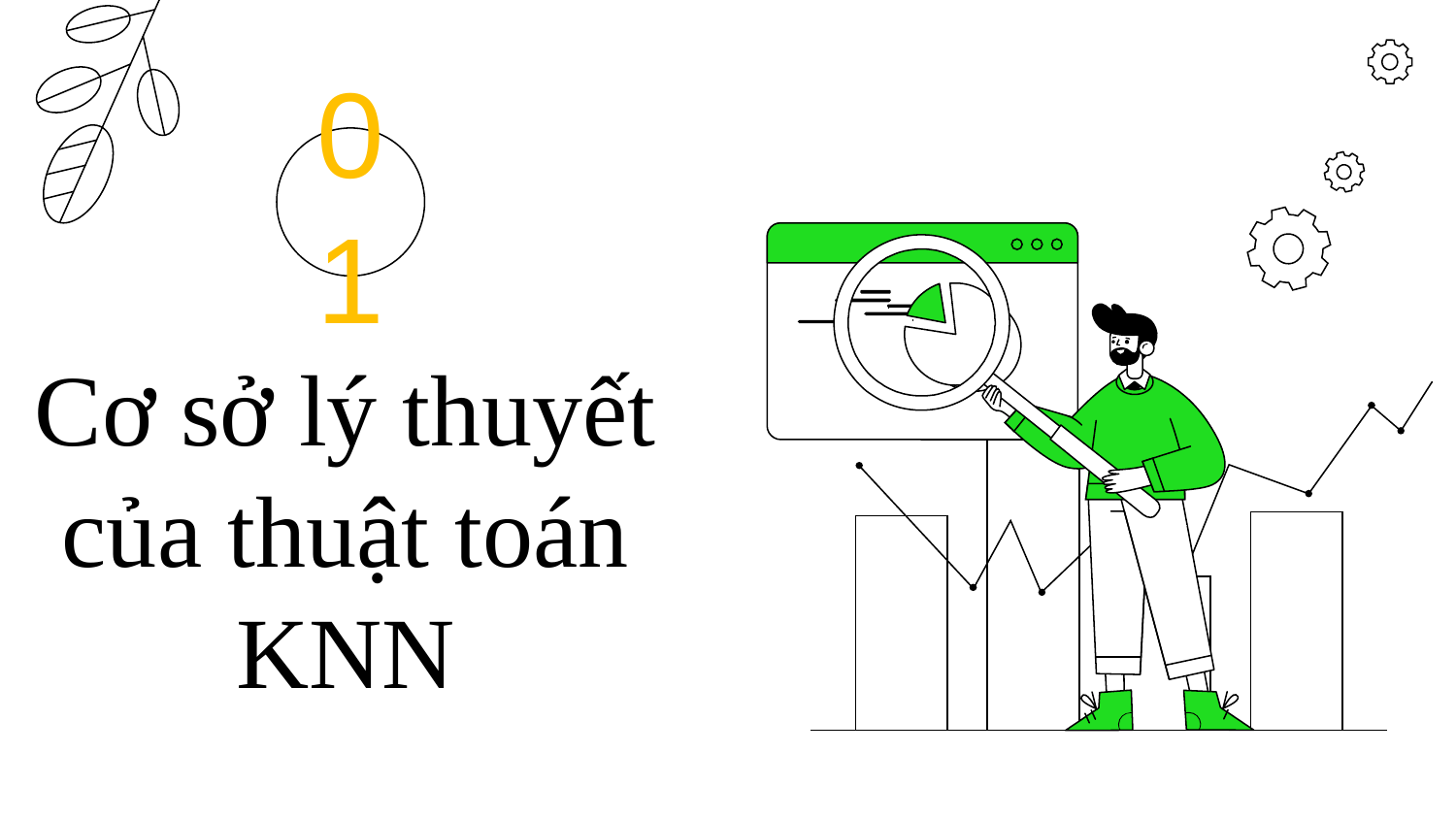

01

# Cơ sở lý thuyết của thuật toán KNN